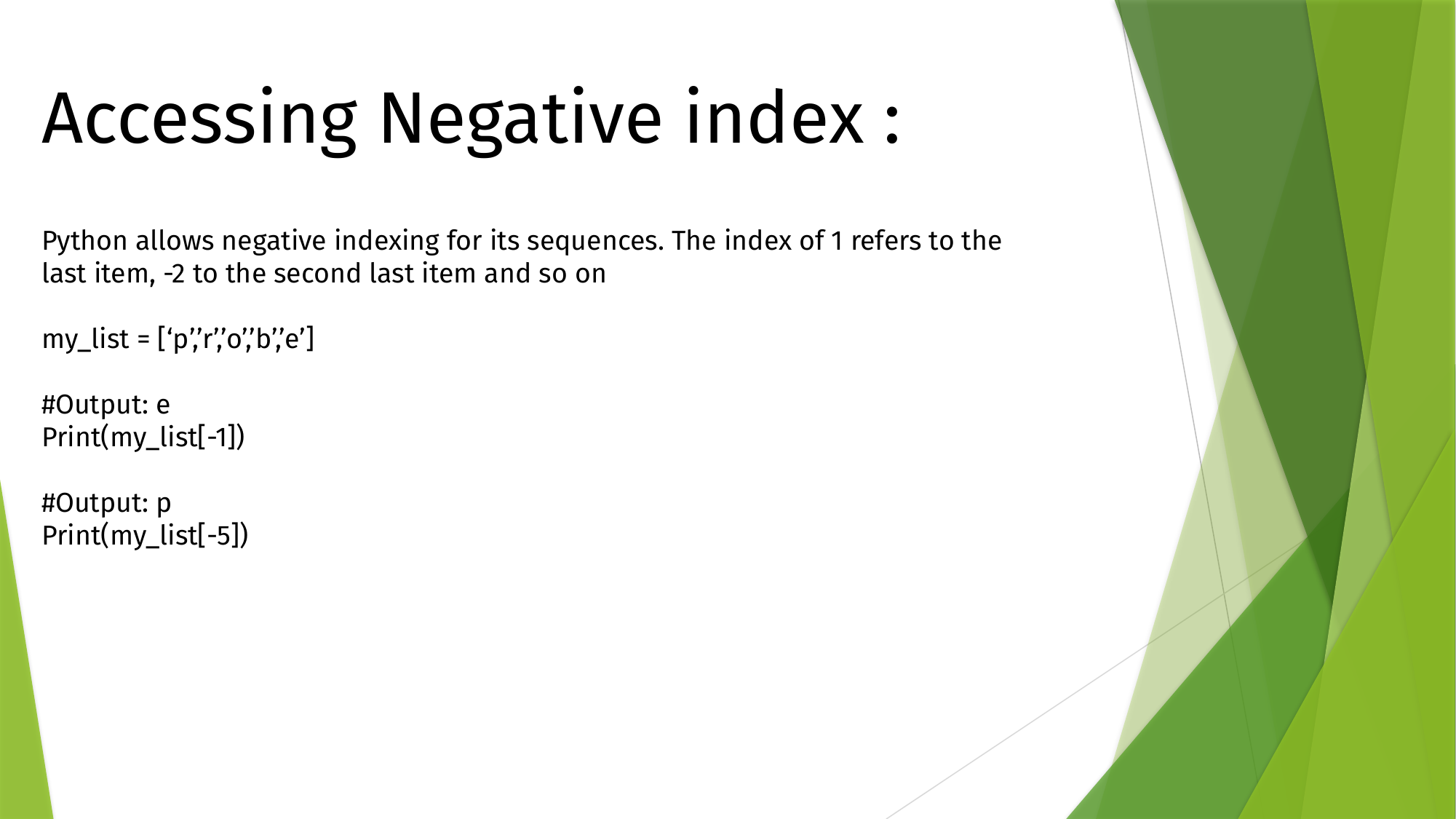

Accessing Negative index :

Python allows negative indexing for its sequences. The index of 1 refers to the last item, -2 to the second last item and so on

my_list = [‘p’,’r’,’o’,’b’,’e’]

#Output: e
Print(my_list[-1])

#Output: p
Print(my_list[-5])